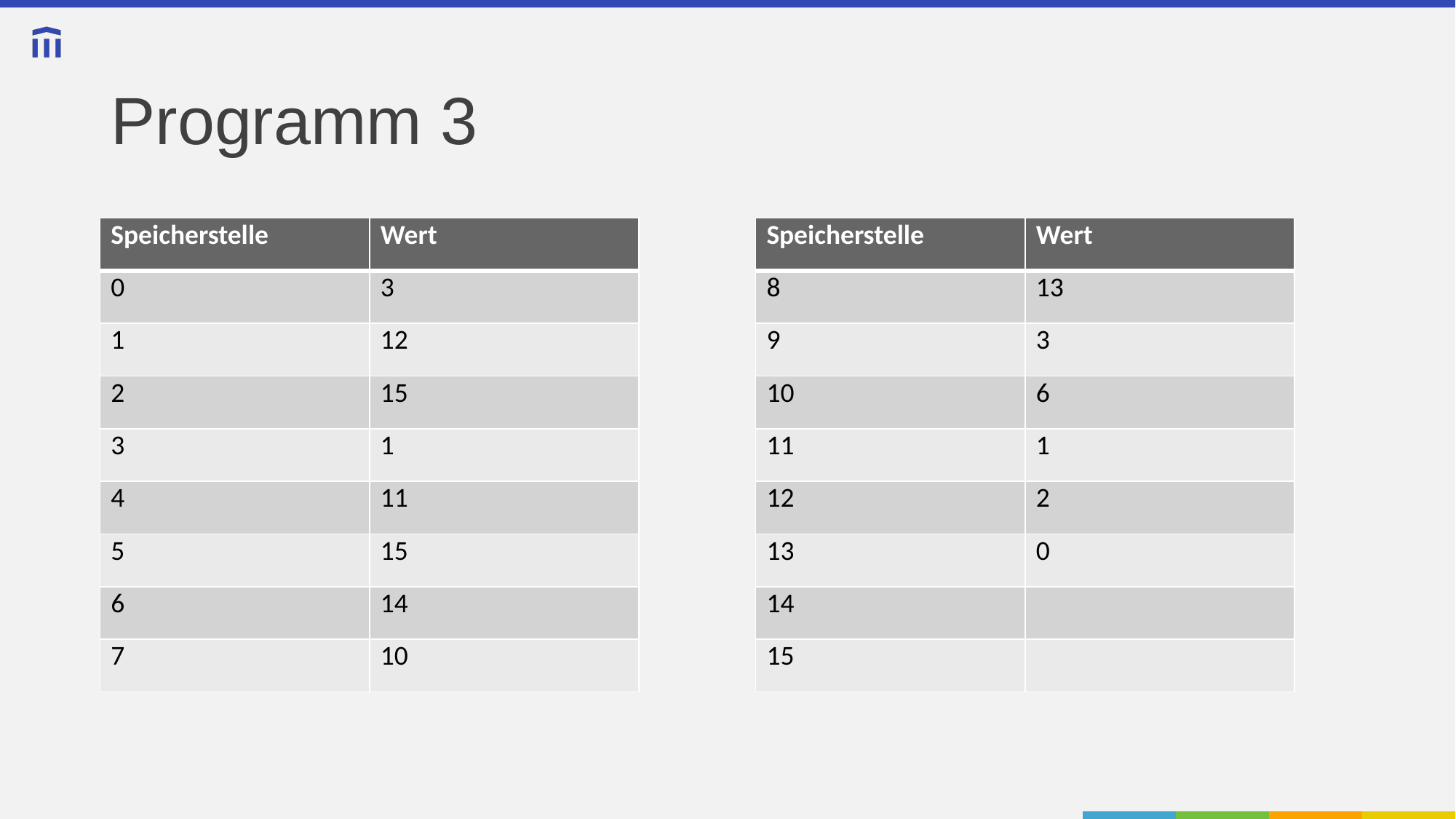

# Programm 3
| Speicherstelle | Wert |
| --- | --- |
| 0 | 3 |
| 1 | 12 |
| 2 | 15 |
| 3 | 1 |
| 4 | 11 |
| 5 | 15 |
| 6 | 14 |
| 7 | 10 |
| Speicherstelle | Wert |
| --- | --- |
| 8 | 13 |
| 9 | 3 |
| 10 | 6 |
| 11 | 1 |
| 12 | 2 |
| 13 | 0 |
| 14 |  |
| 15 |  |